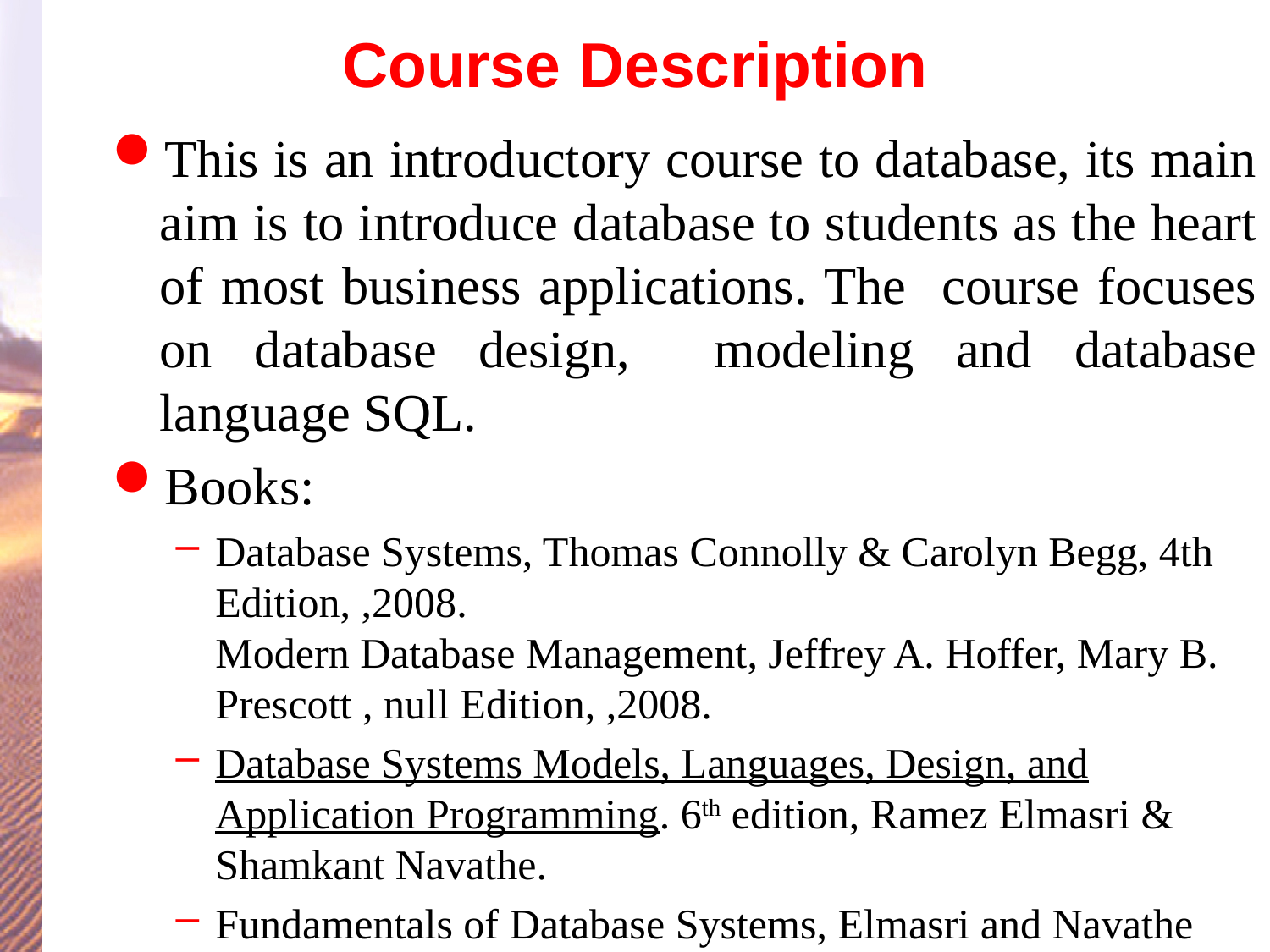

# Course Description
This is an introductory course to database, its main aim is to introduce database to students as the heart of most business applications. The  course focuses on database design,  modeling and database language SQL.
Books:
Database Systems, Thomas Connolly & Carolyn Begg, 4th Edition, ,2008.
Modern Database Management, Jeffrey A. Hoffer, Mary B. Prescott , null Edition, ,2008.
Database Systems Models, Languages, Design, and Application Programming. 6th edition, Ramez Elmasri & Shamkant Navathe.
Fundamentals of Database Systems, Elmasri and Navathe